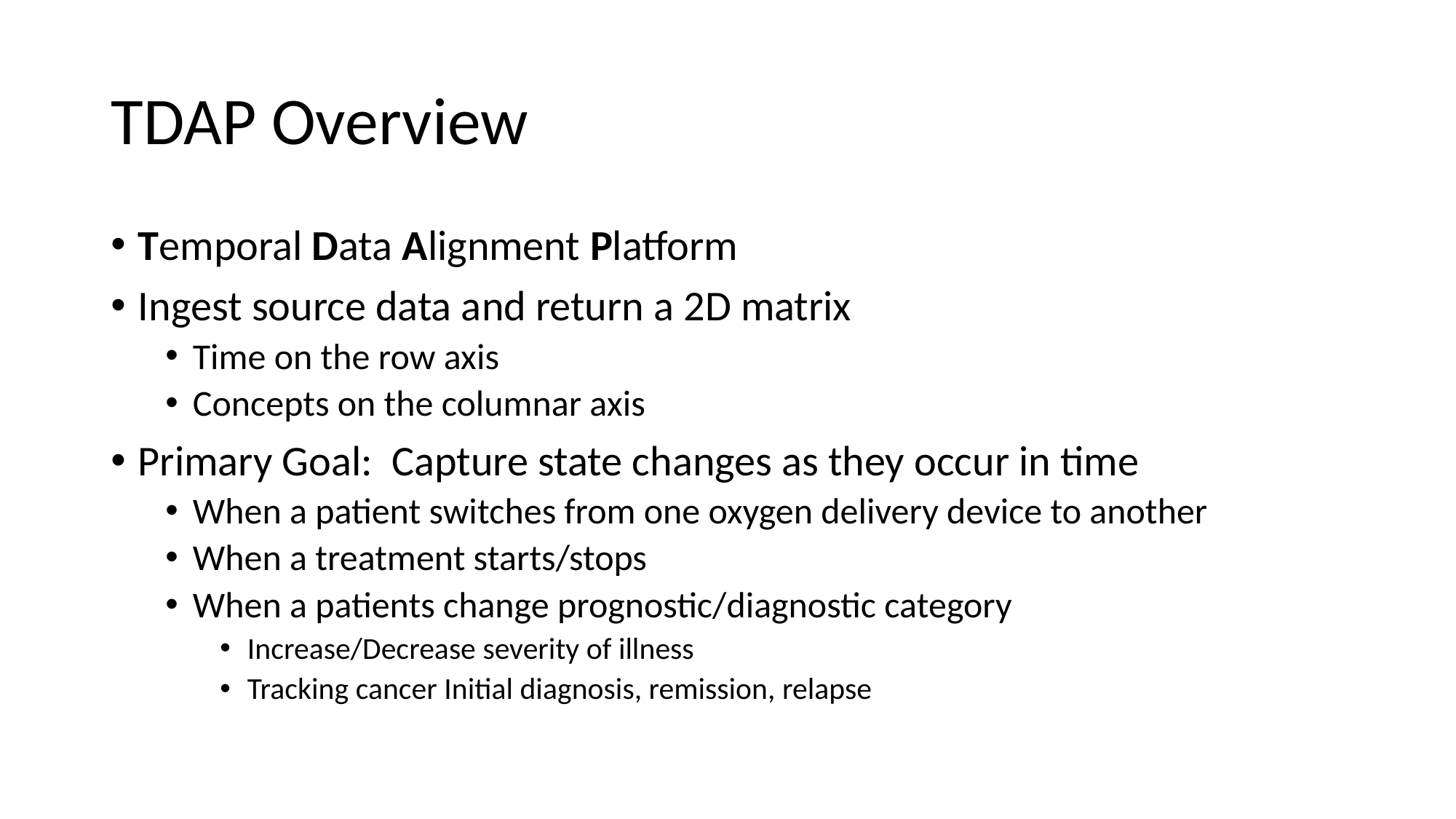

# TDAP Overview
Temporal Data Alignment Platform
Ingest source data and return a 2D matrix
Time on the row axis
Concepts on the columnar axis
Primary Goal:  Capture state changes as they occur in time
When a patient switches from one oxygen delivery device to another
When a treatment starts/stops
When a patients change prognostic/diagnostic category
Increase/Decrease severity of illness
Tracking cancer Initial diagnosis, remission, relapse